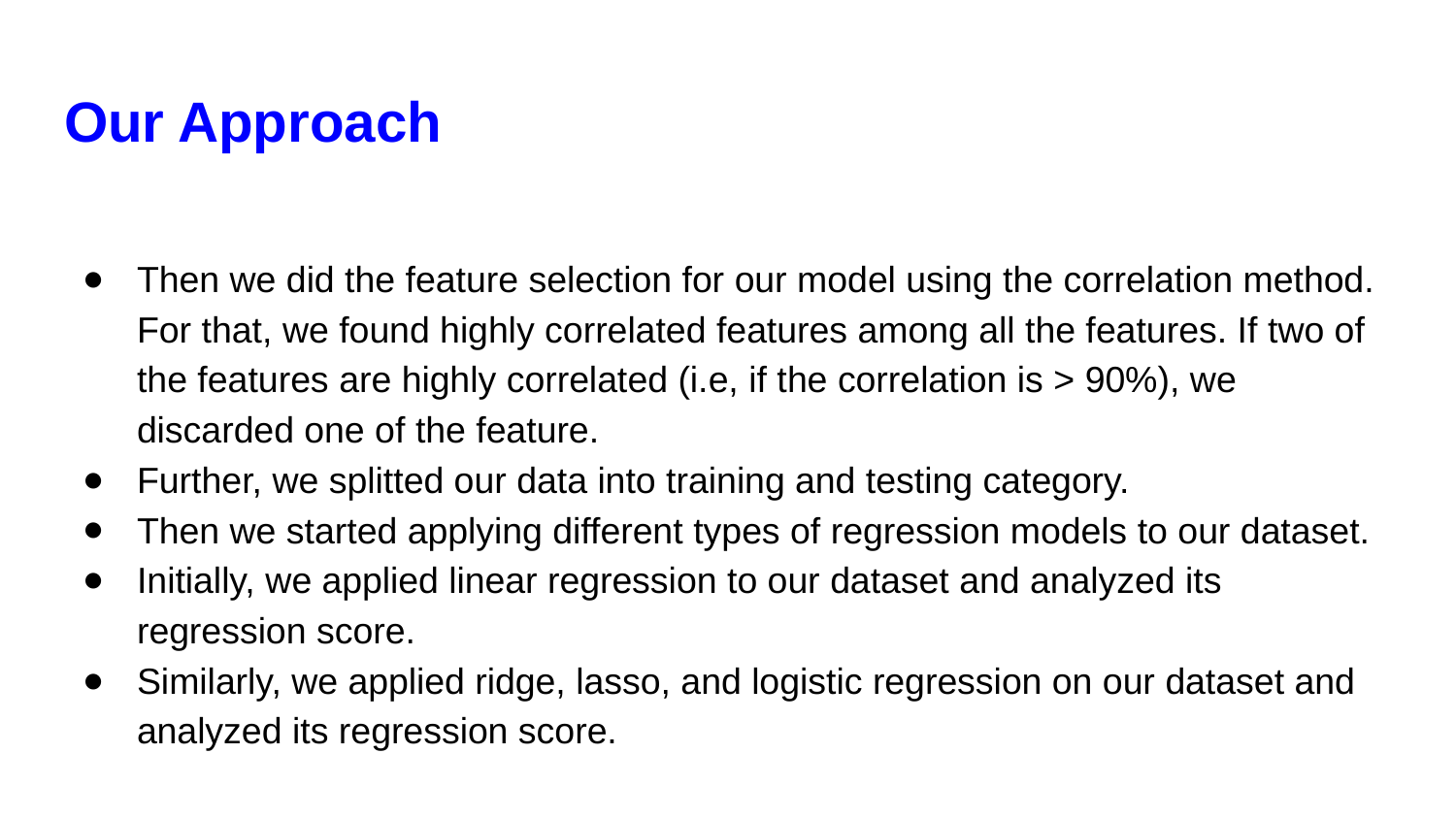

Our Approach
Then we did the feature selection for our model using the correlation method. For that, we found highly correlated features among all the features. If two of the features are highly correlated (i.e, if the correlation is > 90%), we discarded one of the feature.
Further, we splitted our data into training and testing category.
Then we started applying different types of regression models to our dataset.
Initially, we applied linear regression to our dataset and analyzed its regression score.
Similarly, we applied ridge, lasso, and logistic regression on our dataset and analyzed its regression score.